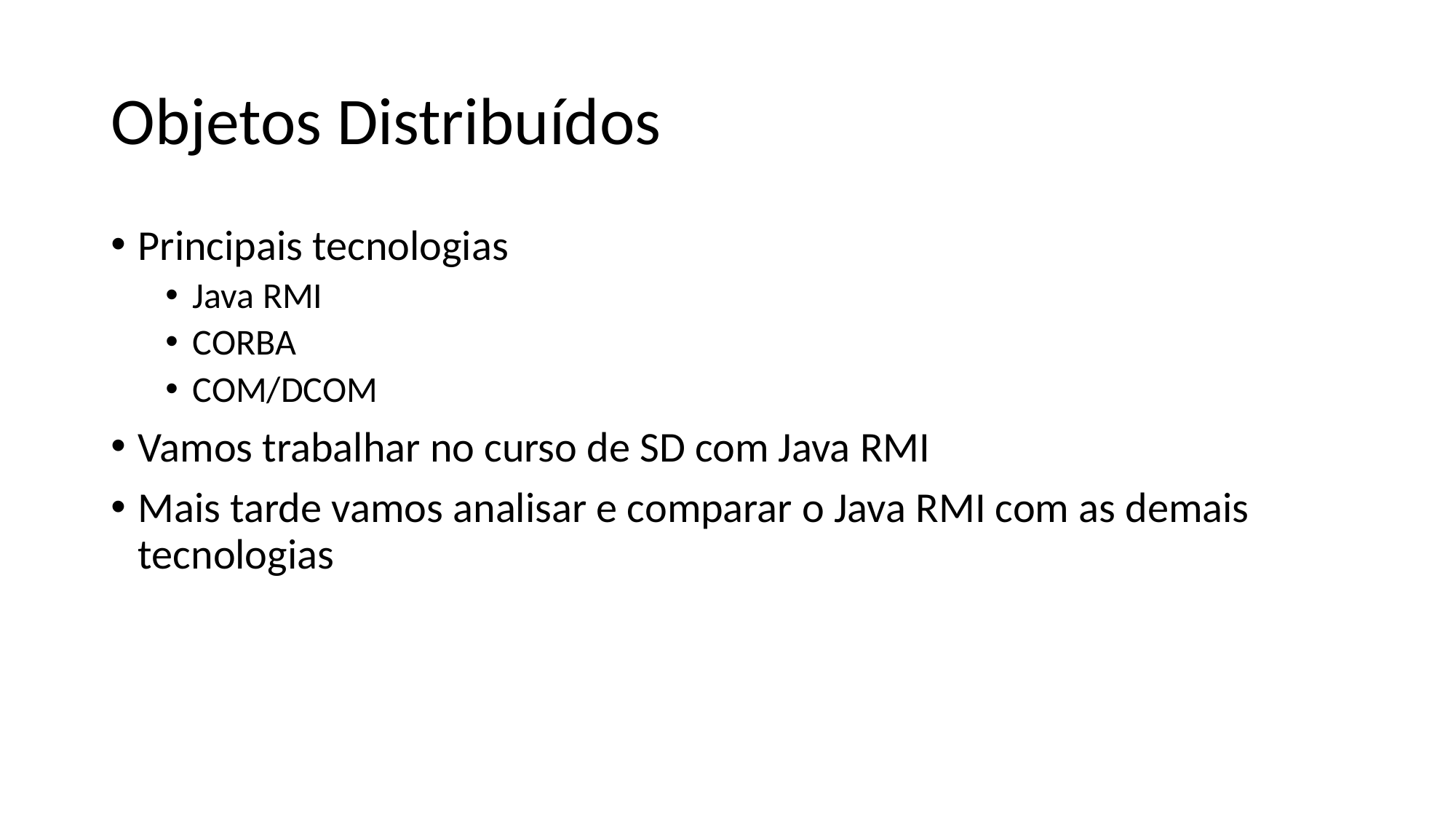

# Objetos Distribuídos
Principais tecnologias
Java RMI
CORBA
COM/DCOM
Vamos trabalhar no curso de SD com Java RMI
Mais tarde vamos analisar e comparar o Java RMI com as demais tecnologias